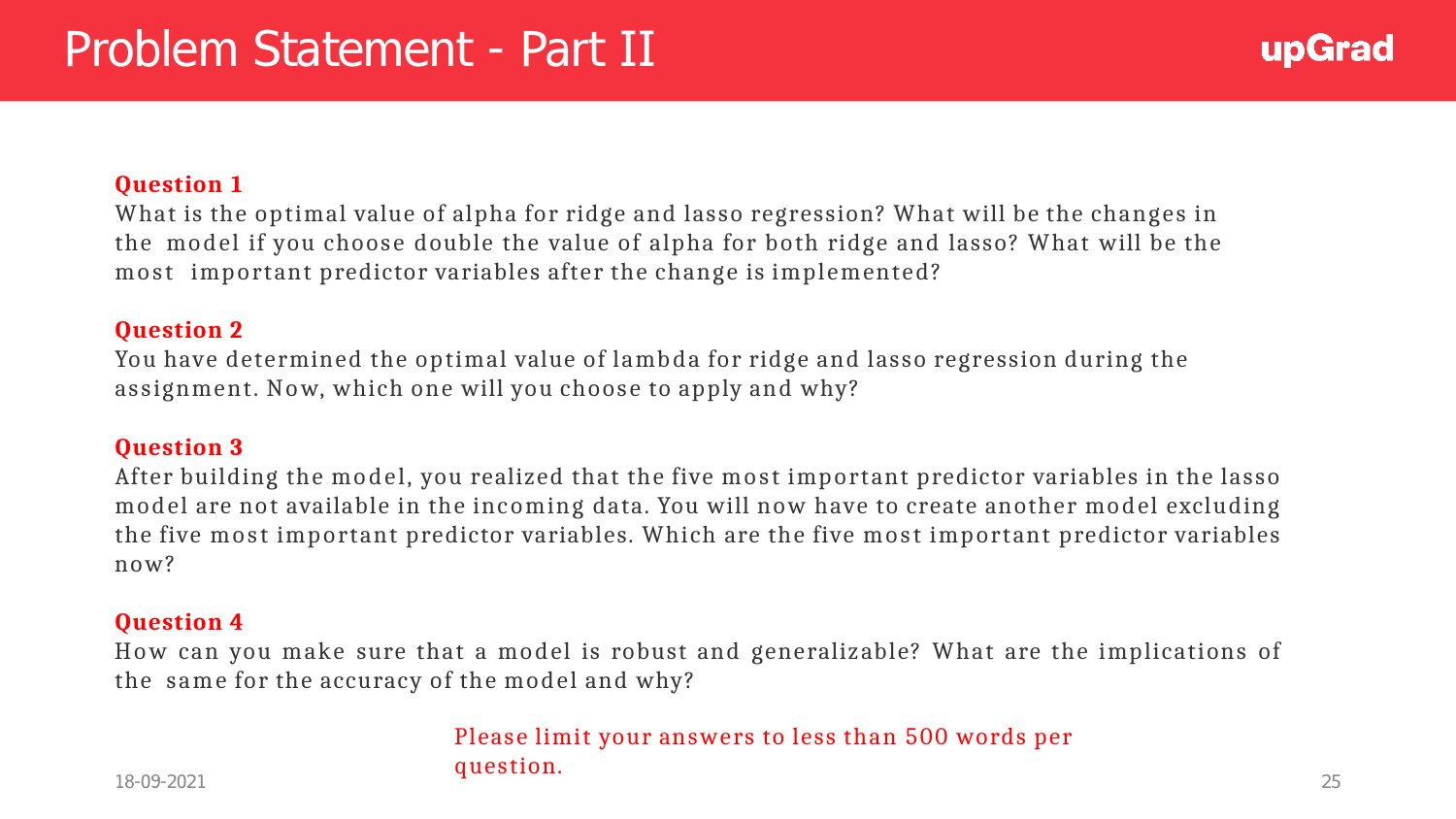

# Problem Statement - Part II
Question 1
What is the optimal value of alpha for ridge and lasso regression? What will be the changes in the  model if you choose double the value of alpha for both ridge and lasso? What will be the most  important predictor variables after the change is implemented?

Question 2
You have determined the optimal value of lambda for ridge and lasso regression during the  assignment. Now, which one will you choose to apply and why?

Question 3
After building the model, you realized that the five most important predictor variables in the lasso  model are not available in the incoming data. You will now have to create another model excluding  the five most important predictor variables. Which are the five most important predictor variables  now?

Question 4
How can you make sure that a model is robust and generalizable? What are the implications of the  same for the accuracy of the model and why?
Please limit your answers to less than 500 words per
question.
18-09-2021
25